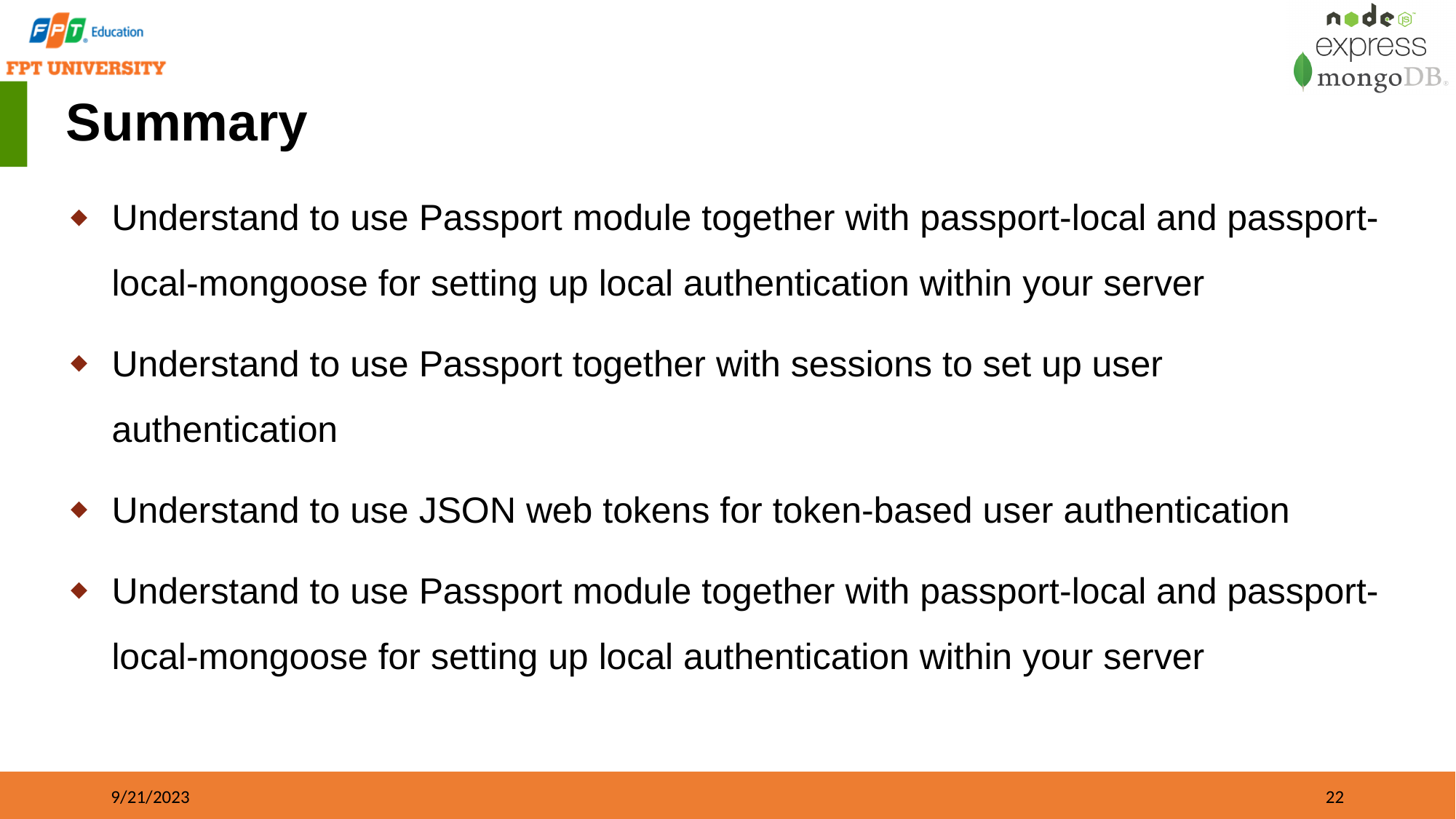

# Summary
Understand to use Passport module together with passport-local and passport-local-mongoose for setting up local authentication within your server
Understand to use Passport together with sessions to set up user authentication
Understand to use JSON web tokens for token-based user authentication
Understand to use Passport module together with passport-local and passport-local-mongoose for setting up local authentication within your server
9/21/2023
22